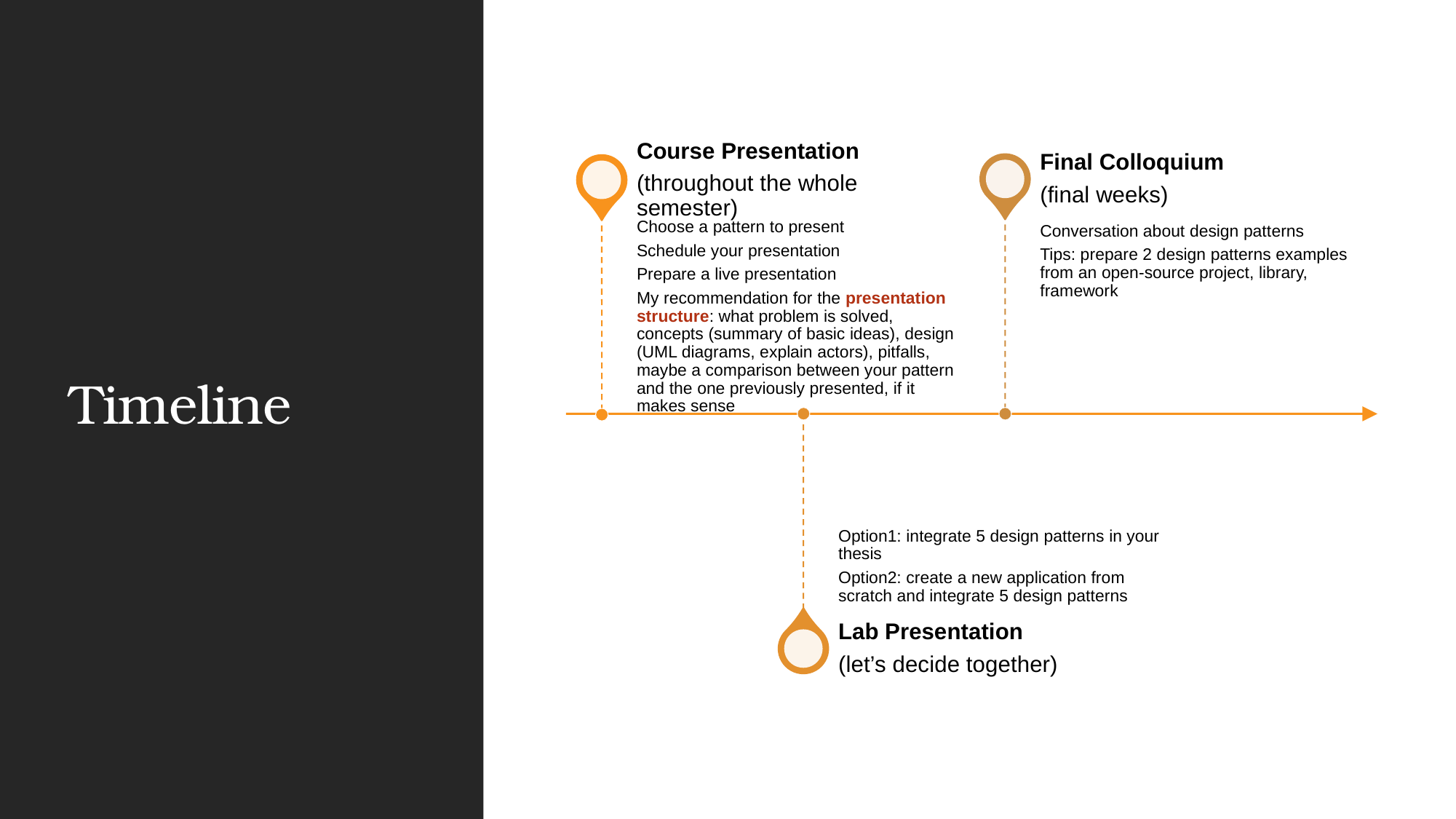

# Timeline
Choose a pattern to present
Schedule your presentation
Prepare a live presentation
My recommendation for the presentation structure: what problem is solved, concepts (summary of basic ideas), design (UML diagrams, explain actors), pitfalls, maybe a comparison between your pattern and the one previously presented, if it makes sense
Course Presentation
(throughout the whole semester)
Option1: integrate 5 design patterns in your thesis
Option2: create a new application from scratch and integrate 5 design patterns
Lab Presentation
(let’s decide together)
Conversation about design patterns
Tips: prepare 2 design patterns examples from an open-source project, library, framework
Final Colloquium
(final weeks)